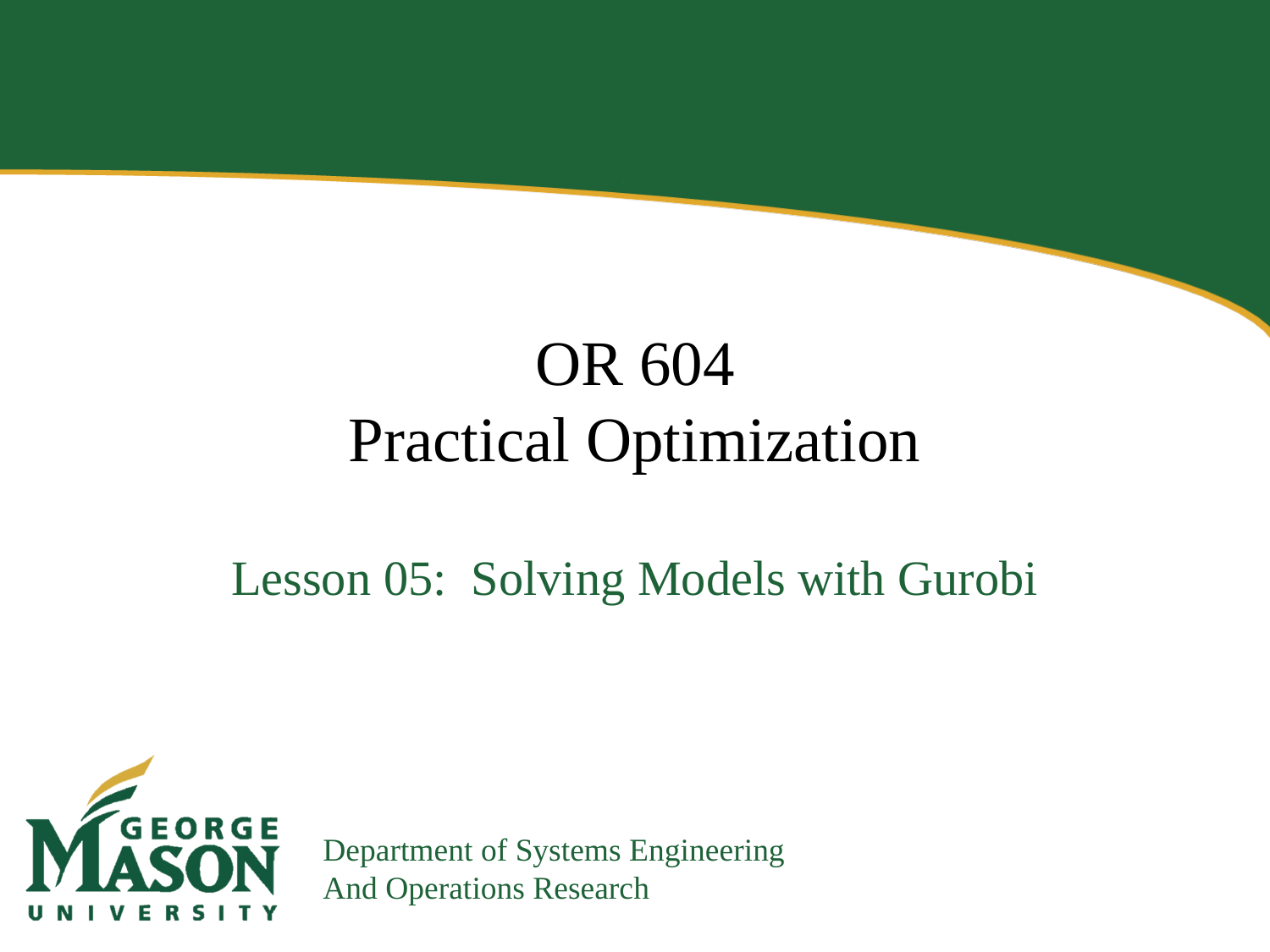

# OR 604 Practical Optimization
Lesson 05:  Solving Models with Gurobi